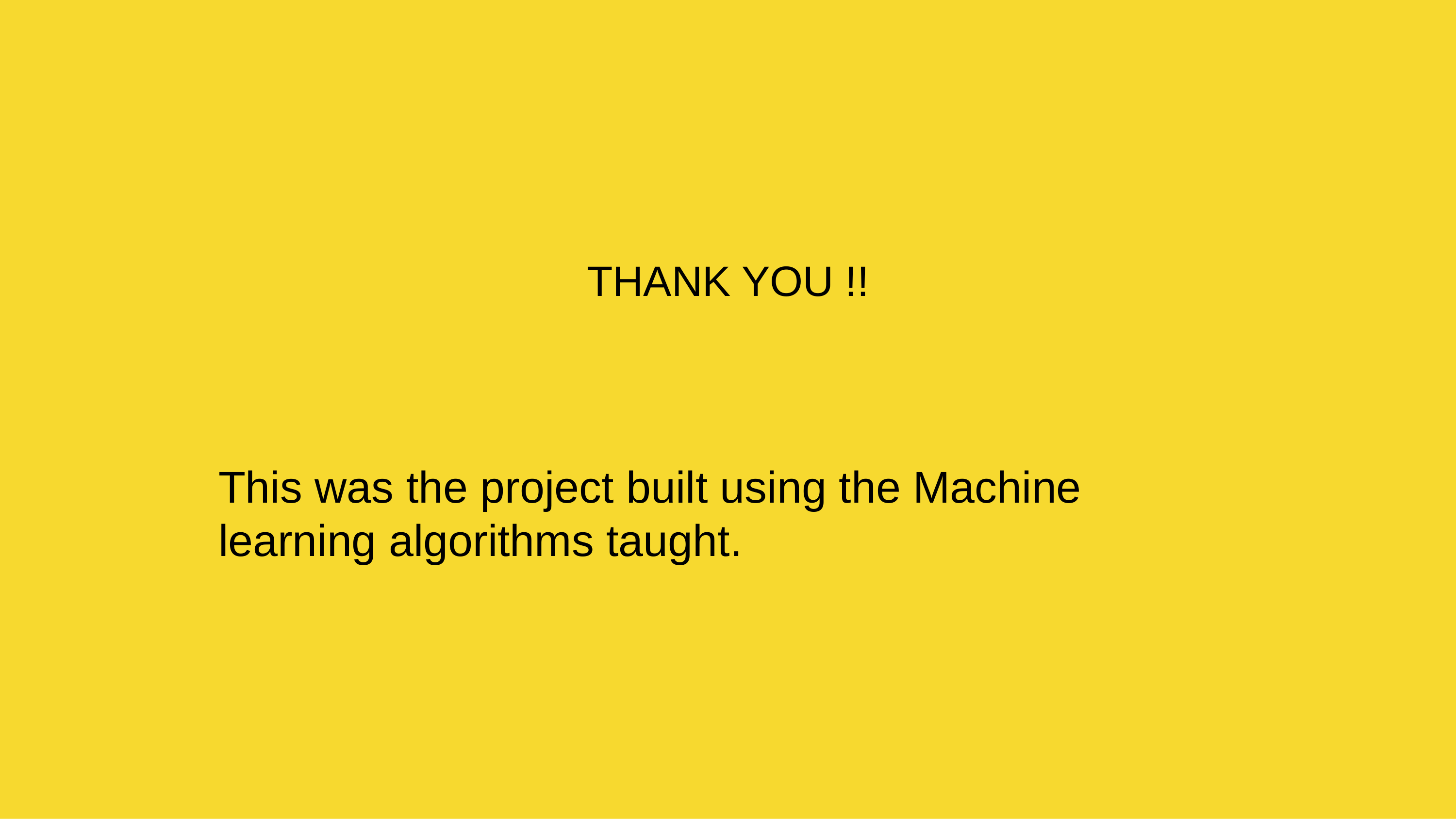

# THANK YOU !!
This was the project built using the Machine learning algorithms taught.